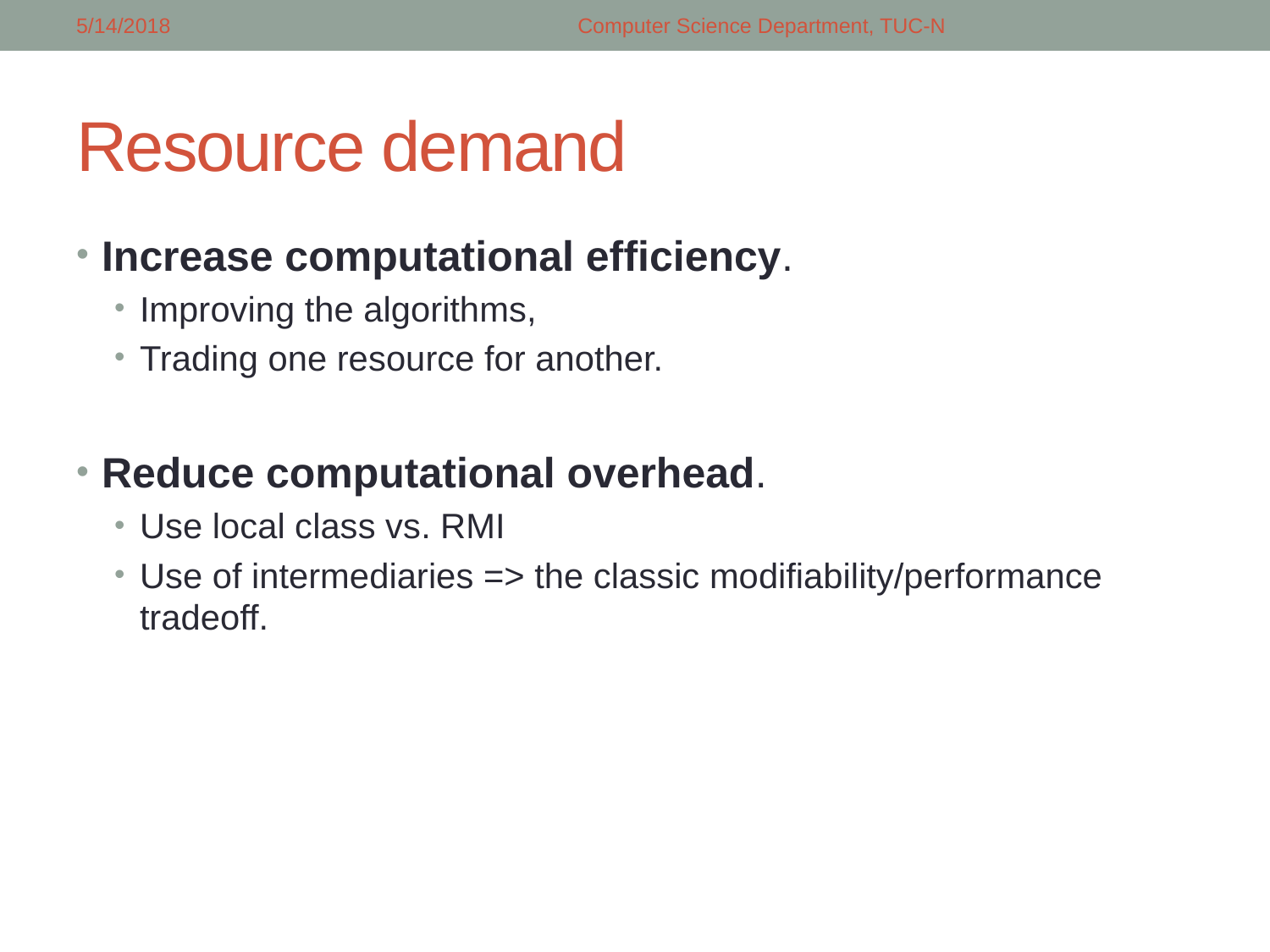

5/14/2018
Computer Science Department, TUC-N
# Resource demand
Increase computational efficiency.
Improving the algorithms,
Trading one resource for another.

Reduce computational overhead.
Use local class vs. RMI
Use of intermediaries => the classic modifiability/performance tradeoff.